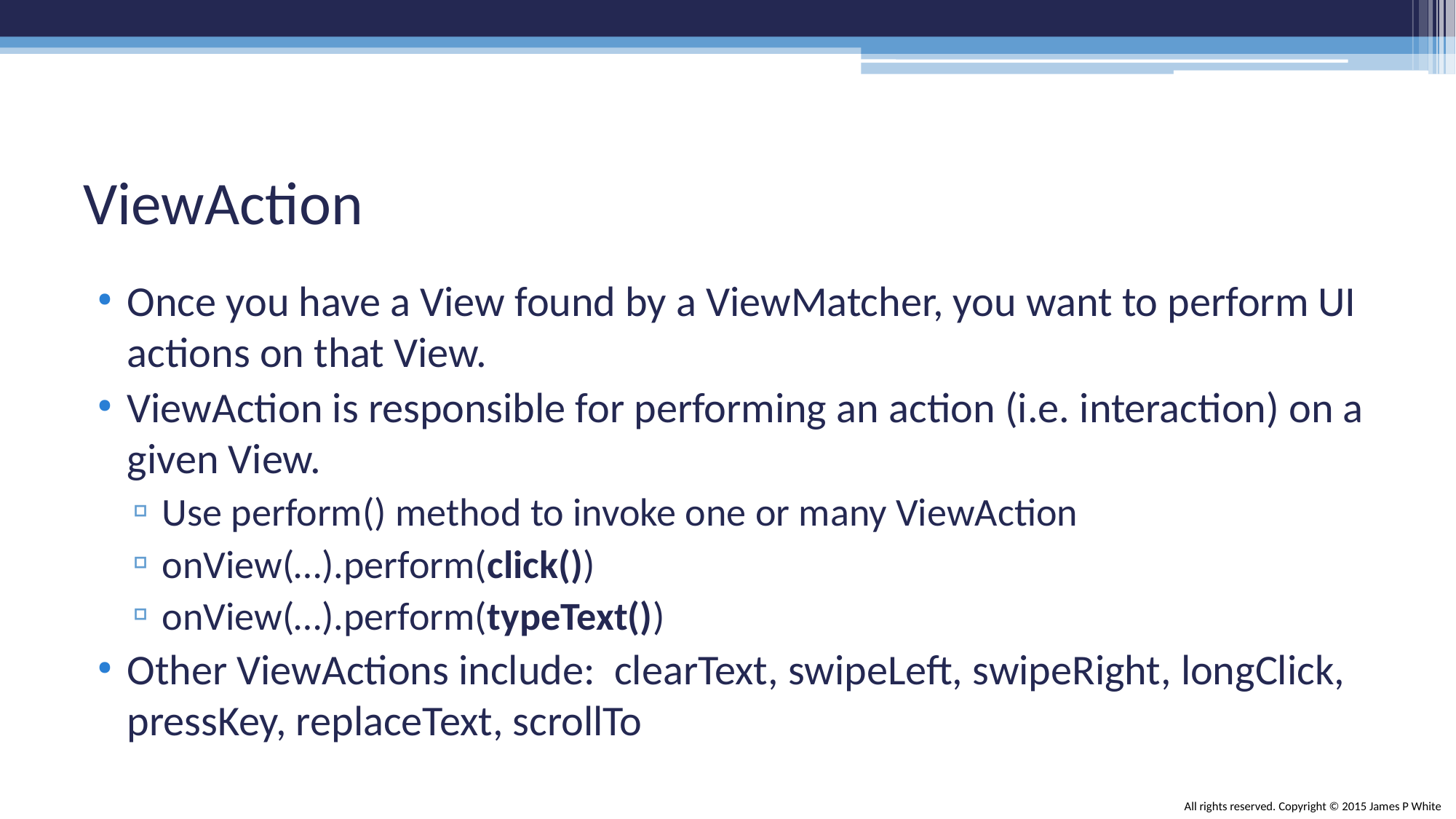

# ViewAction
Once you have a View found by a ViewMatcher, you want to perform UI actions on that View.
ViewAction is responsible for performing an action (i.e. interaction) on a given View.
Use perform() method to invoke one or many ViewAction
onView(…).perform(click())
onView(…).perform(typeText())
Other ViewActions include:  clearText, swipeLeft, swipeRight, longClick, pressKey, replaceText, scrollTo